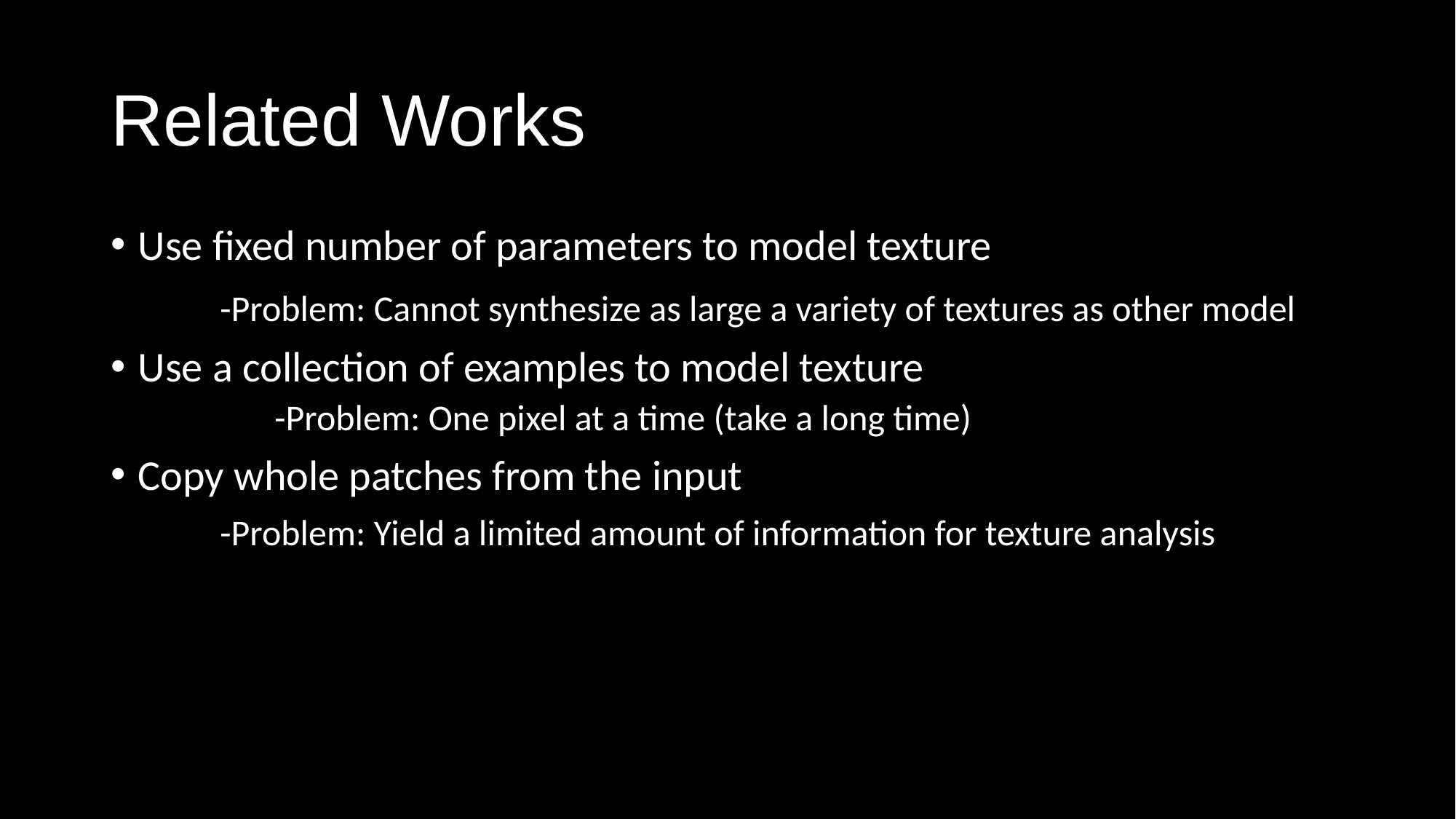

# Related Works
Use fixed number of parameters to model texture
	-Problem: Cannot synthesize as large a variety of textures as other model
Use a collection of examples to model texture
	-Problem: One pixel at a time (take a long time)
Copy whole patches from the input
	-Problem: Yield a limited amount of information for texture analysis